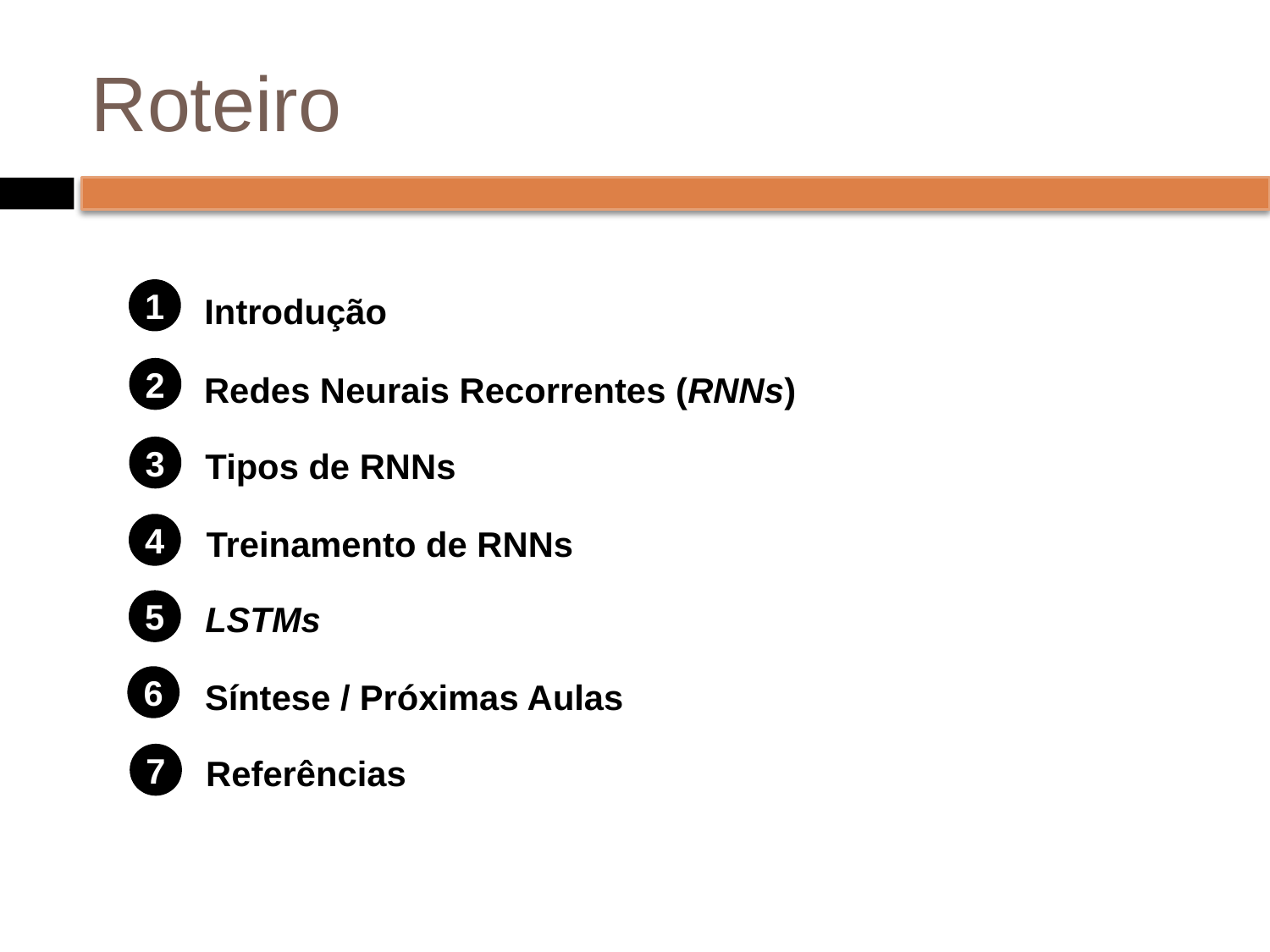

# Roteiro
1

Introdução
1.
1.
2

Redes Neurais Recorrentes (RNNs)
3

Tipos de RNNs
4

Treinamento de RNNs
5

LSTMs
6

Síntese / Próximas Aulas
7

Referências
2